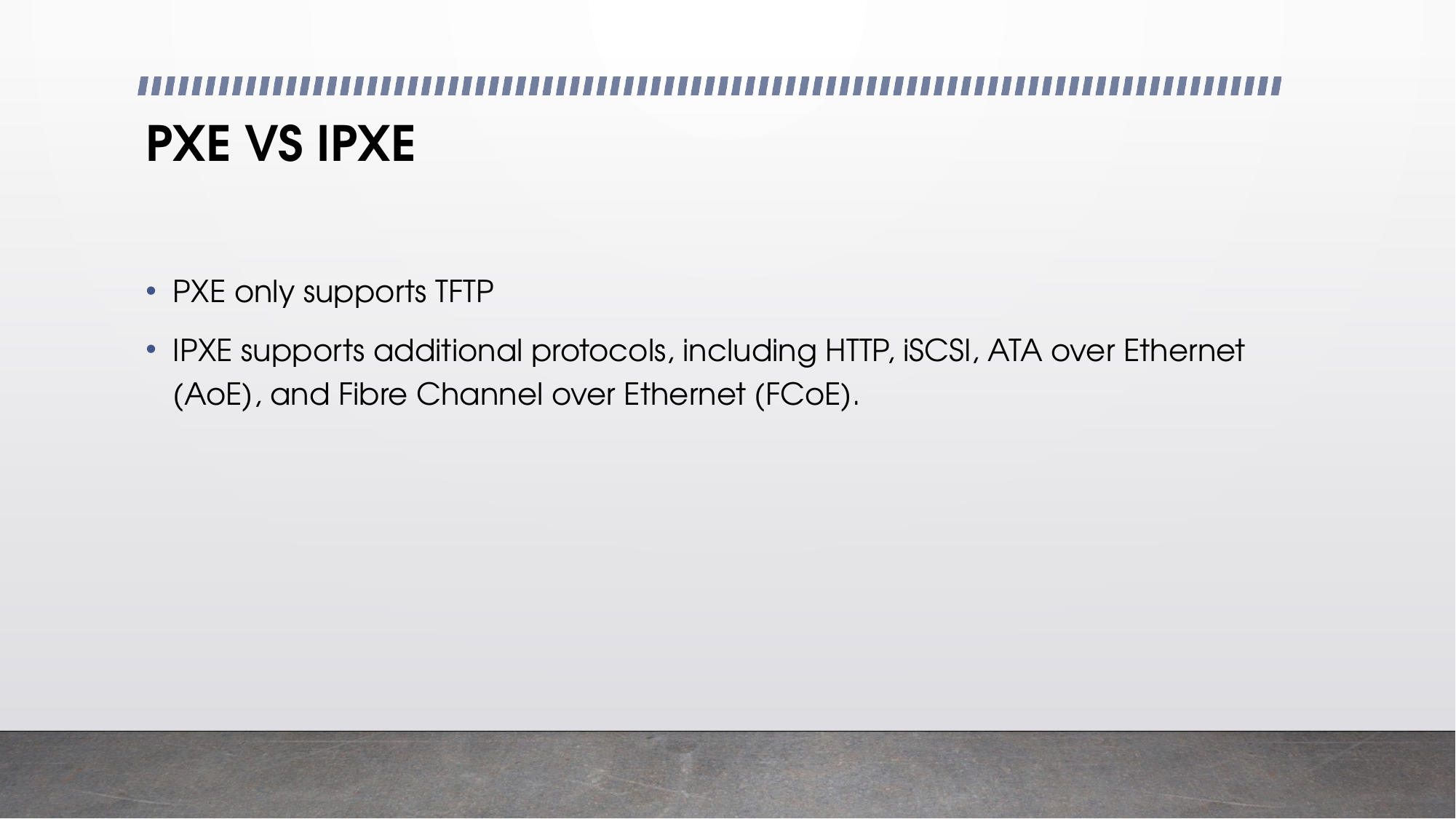

# PXE VS IPXE
PXE only supports TFTP
IPXE supports additional protocols, including HTTP, iSCSI, ATA over Ethernet (AoE), and Fibre Channel over Ethernet (FCoE).